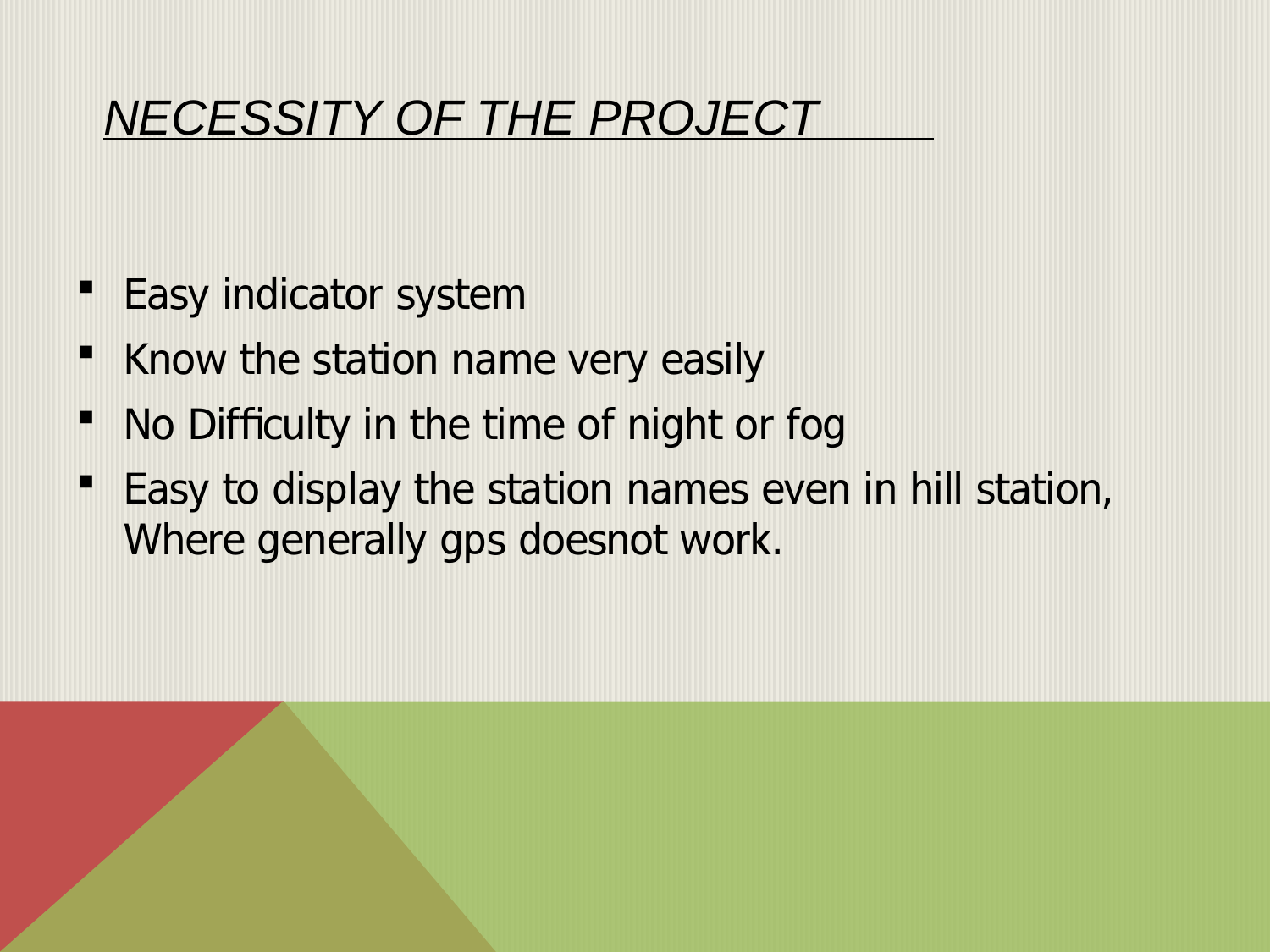

# NECESSITY OF THE PROJECT

Easy indicator system
Know the station name very easily
No Difficulty in the time of night or fog
Easy to display the station names even in hill station, Where generally gps doesnot work.